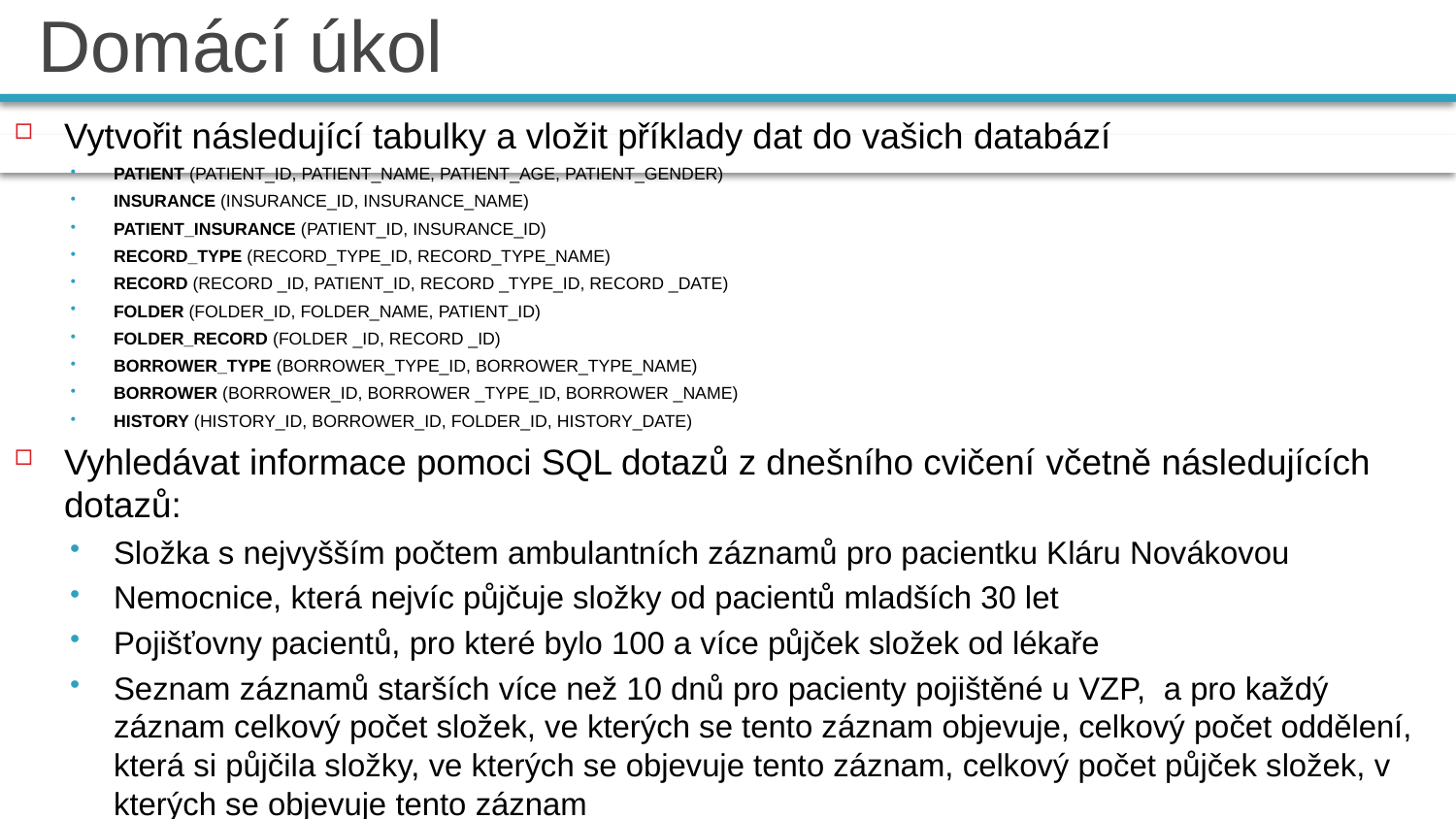

# Domácí úkol
Vytvořit následující tabulky a vložit příklady dat do vašich databází
PATIENT (PATIENT_ID, PATIENT_NAME, PATIENT_AGE, PATIENT_GENDER)
INSURANCE (INSURANCE_ID, INSURANCE_NAME)
PATIENT_INSURANCE (PATIENT_ID, INSURANCE_ID)
RECORD_TYPE (RECORD_TYPE_ID, RECORD_TYPE_NAME)
RECORD (RECORD _ID, PATIENT_ID, RECORD _TYPE_ID, RECORD _DATE)
FOLDER (FOLDER_ID, FOLDER_NAME, PATIENT_ID)
FOLDER_RECORD (FOLDER _ID, RECORD _ID)
BORROWER_TYPE (BORROWER_TYPE_ID, BORROWER_TYPE_NAME)
BORROWER (BORROWER_ID, BORROWER _TYPE_ID, BORROWER _NAME)
HISTORY (HISTORY_ID, BORROWER_ID, FOLDER_ID, HISTORY_DATE)
Vyhledávat informace pomoci SQL dotazů z dnešního cvičení včetně následujících dotazů:
Složka s nejvyšším počtem ambulantních záznamů pro pacientku Kláru Novákovou
Nemocnice, která nejvíc půjčuje složky od pacientů mladších 30 let
Pojišťovny pacientů, pro které bylo 100 a více půjček složek od lékaře
Seznam záznamů starších více než 10 dnů pro pacienty pojištěné u VZP,  a pro každý záznam celkový počet složek, ve kterých se tento záznam objevuje, celkový počet oddělení, která si půjčila složky, ve kterých se objevuje tento záznam, celkový počet půjček složek, v kterých se objevuje tento záznam